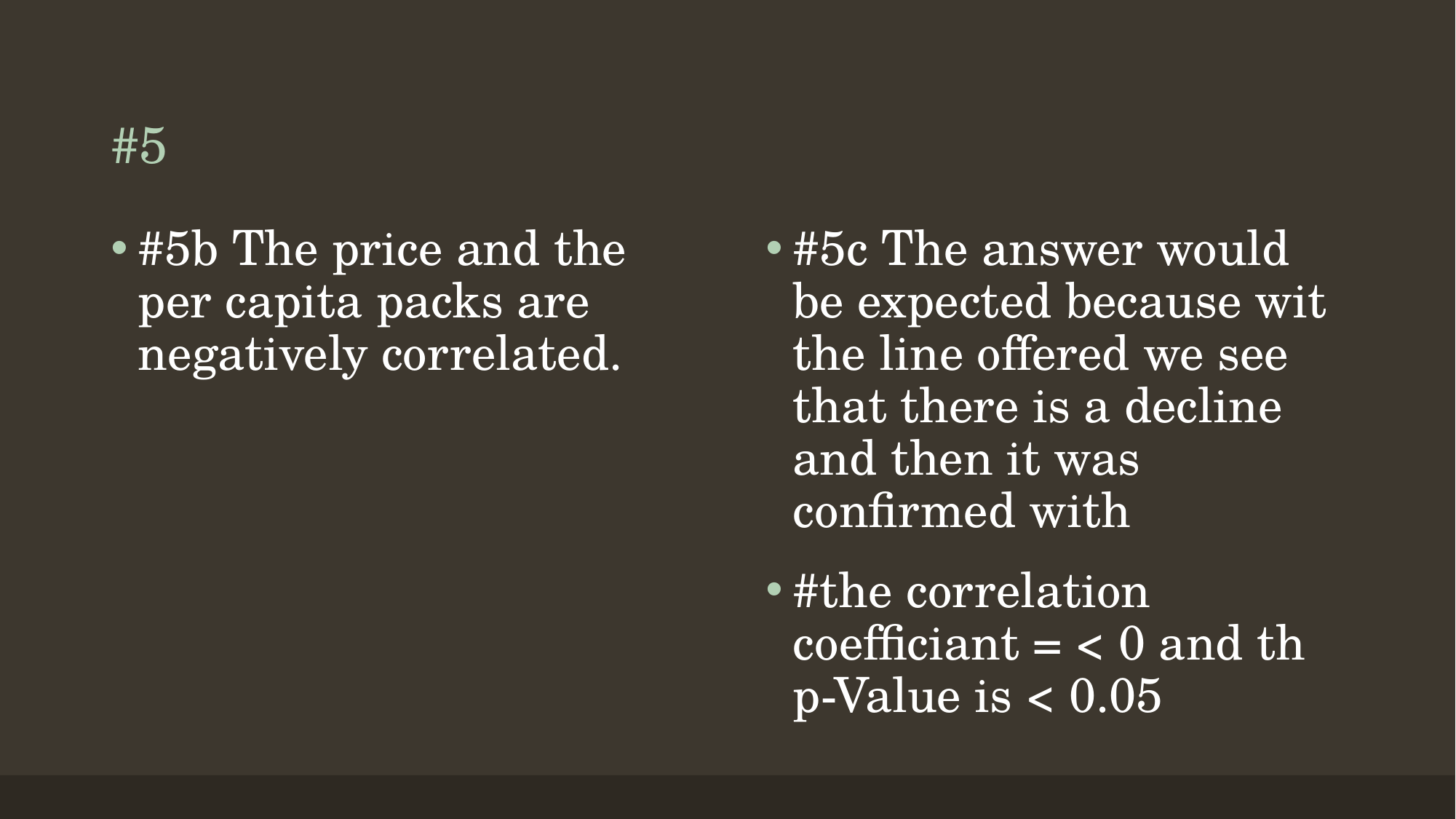

# #5
#5b The price and the per capita packs are negatively correlated.
#5c The answer would be expected because wit the line offered we see that there is a decline and then it was confirmed with
#the correlation coefficiant = < 0 and th p-Value is < 0.05